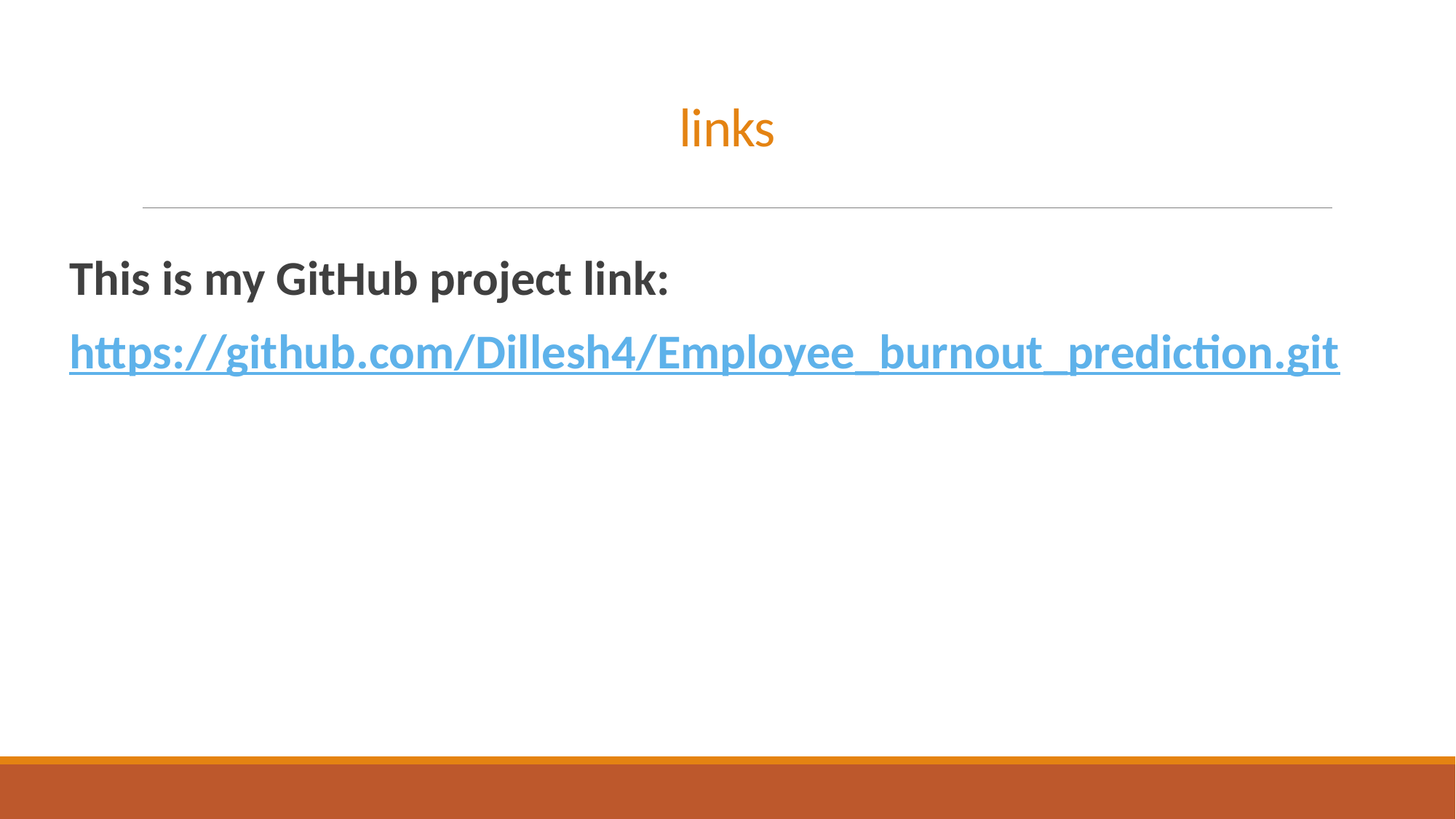

# links
This is my GitHub project link:
https://github.com/Dillesh4/Employee_burnout_prediction.git